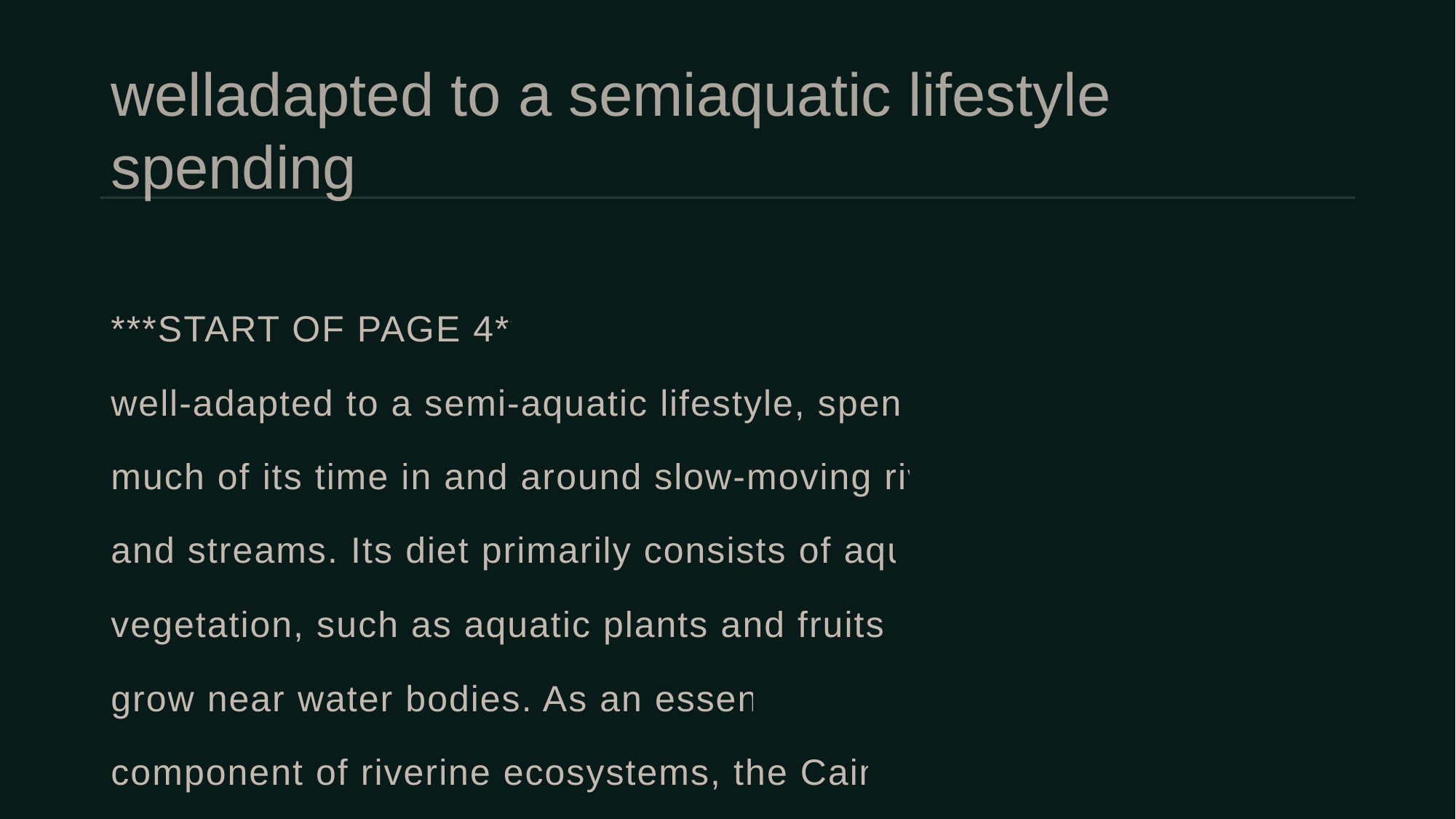

# welladapted to a semiaquatic lifestyle spending
***START OF PAGE 4***
well-adapted to a semi-aquatic lifestyle, spending
much of its time in and around slow-moving rivers
and streams. Its diet primarily consists of aquatic
vegetation, such as aquatic plants and fruits that
grow near water bodies. As an essential
component of riverine ecosystems, the Caiman
Lizard plays a vital role in controlling aquatic
vegetation and maintaining the ecological balance.
However, like many other reptiles in the region, the
Caiman Lizard faces threats such as habitat
destruction and illegal trade. Consequently,
conservation efforts are crucial to preserving this
fascinating lizard species and its critical role in the
delicate ecosystems it calls home.
4.3. Tepui Lizard (Pristidactylus urichi):
The Tepui Lizard (Pristidactylus urichi) is a captivating and unique reptile inhabiting the Tepui
plateaus of South America. These highland plateaus, characterized by sheer cliffs and isolated
habitats, provide an extraordinary environment for the Tepui Lizard to thrive. The species has
developed remarkable adaptations to its specific surroundings, such as its coloration, which
often matches the rocks and vegetation of its habitat, offering camouflage from potential
predators. Tepui Lizards have elongated limbs and digits that enable them to navigate the rocky
terrain with ease. They are insectivorous, primarily
feeding on insects and other small invertebrates
found within their ecosystem. Due to the remoteness
of their habitat and the unique conditions of the
Tepui plateaus, these lizards have limited ranges,
making them ecologically significant as potential
indicators of the overall health and stability of these
isolated ecosystems. Despite these intriguing
characteristics, the Tepui Lizard remains relatively
understudied, emphasizing the importance of further
research to gain insights into the species' biology and
ecology for conservation purposes and to appreciate
its role in these enigmatic highland habitats.
Threats and Conservation:
The Green Iguana, Caiman Lizard, and Tepui Lizard all face various threats that impact their
survival and well-being. Habitat loss due to deforestation, urbanization, and agriculture
development is a common threat shared among these species. The Green Iguana is additionally
affected by the illegal pet trade, which leads to population declines in the wild. For the Caiman
Lizard, pollution and degradation of its aquatic habitats pose significant risks, while the Tepui
Lizard faces challenges from the potential impacts of climate change on its highland ecosystem.
***END OF PAGE 4***